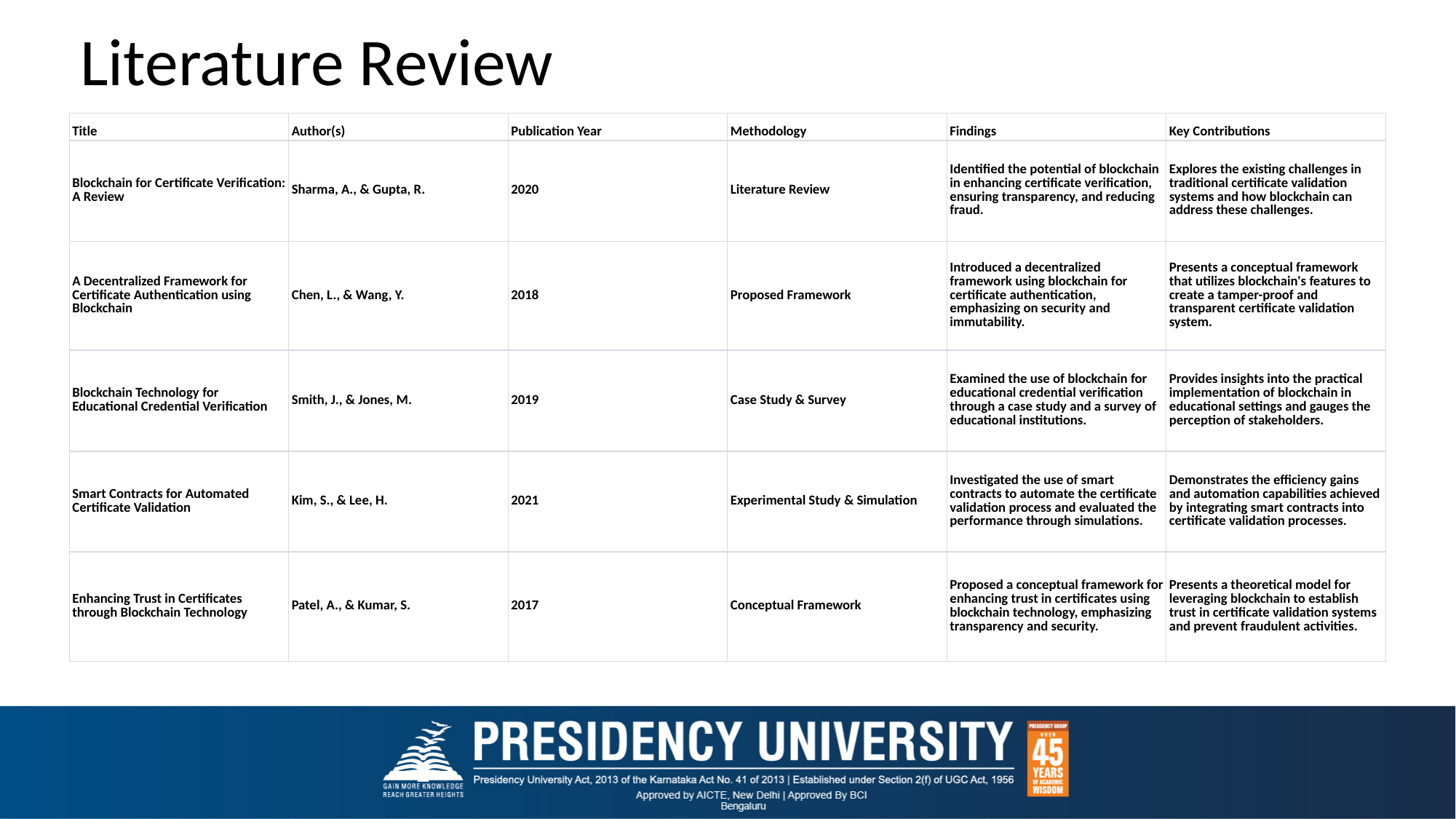

# Literature Review
| Title | Author(s) | Publication Year | Methodology | Findings | Key Contributions |
| --- | --- | --- | --- | --- | --- |
| Blockchain for Certificate Verification: A Review | Sharma, A., & Gupta, R. | 2020 | Literature Review | Identified the potential of blockchain in enhancing certificate verification, ensuring transparency, and reducing fraud. | Explores the existing challenges in traditional certificate validation systems and how blockchain can address these challenges. |
| A Decentralized Framework for Certificate Authentication using Blockchain | Chen, L., & Wang, Y. | 2018 | Proposed Framework | Introduced a decentralized framework using blockchain for certificate authentication, emphasizing on security and immutability. | Presents a conceptual framework that utilizes blockchain's features to create a tamper-proof and transparent certificate validation system. |
| Blockchain Technology for Educational Credential Verification | Smith, J., & Jones, M. | 2019 | Case Study & Survey | Examined the use of blockchain for educational credential verification through a case study and a survey of educational institutions. | Provides insights into the practical implementation of blockchain in educational settings and gauges the perception of stakeholders. |
| Smart Contracts for Automated Certificate Validation | Kim, S., & Lee, H. | 2021 | Experimental Study & Simulation | Investigated the use of smart contracts to automate the certificate validation process and evaluated the performance through simulations. | Demonstrates the efficiency gains and automation capabilities achieved by integrating smart contracts into certificate validation processes. |
| Enhancing Trust in Certificates through Blockchain Technology | Patel, A., & Kumar, S. | 2017 | Conceptual Framework | Proposed a conceptual framework for enhancing trust in certificates using blockchain technology, emphasizing transparency and security. | Presents a theoretical model for leveraging blockchain to establish trust in certificate validation systems and prevent fraudulent activities. |